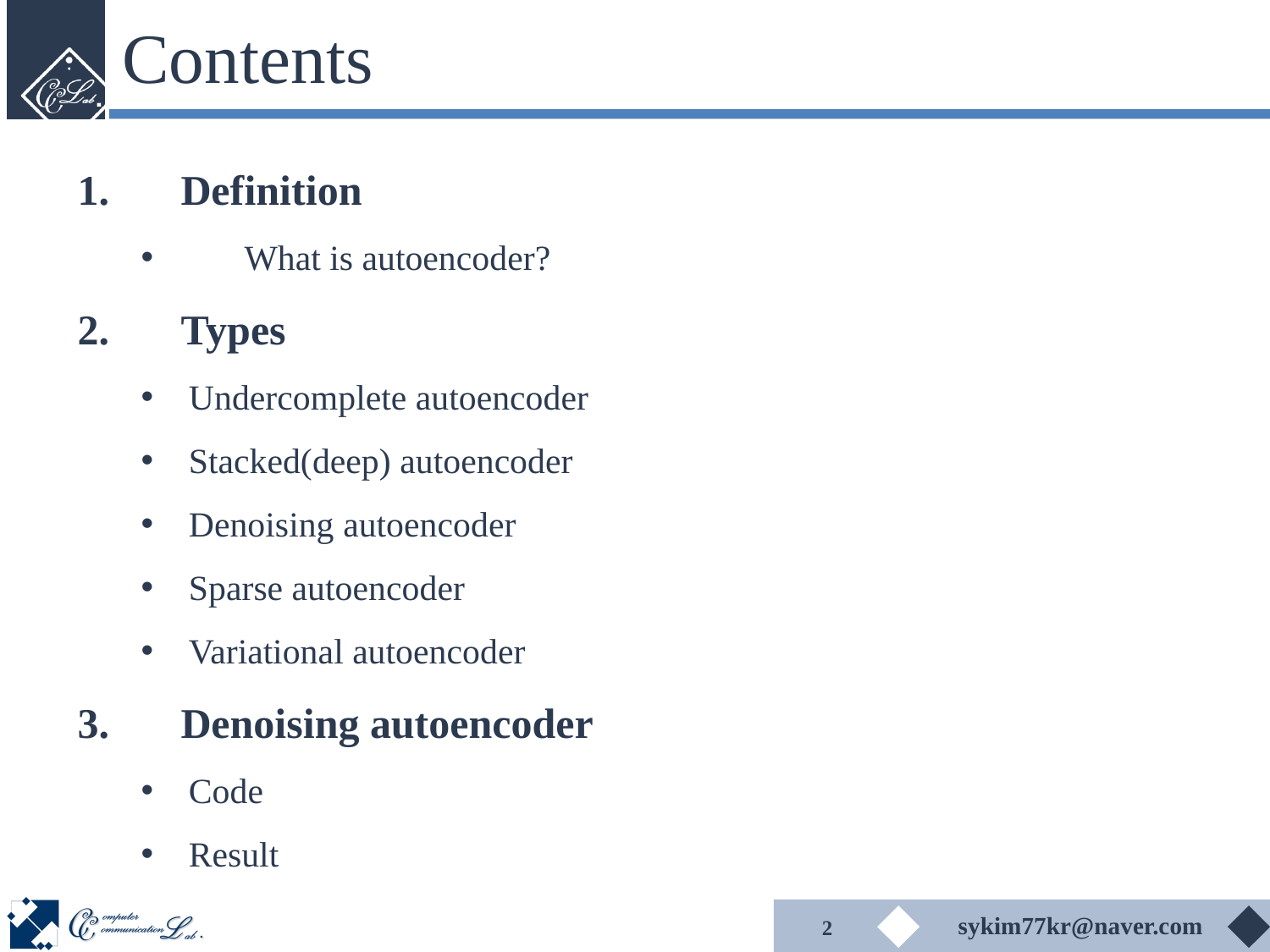

# Contents
Definition
What is autoencoder?
Types
Undercomplete autoencoder
Stacked(deep) autoencoder
Denoising autoencoder
Sparse autoencoder
Variational autoencoder
Denoising autoencoder
Code
Result